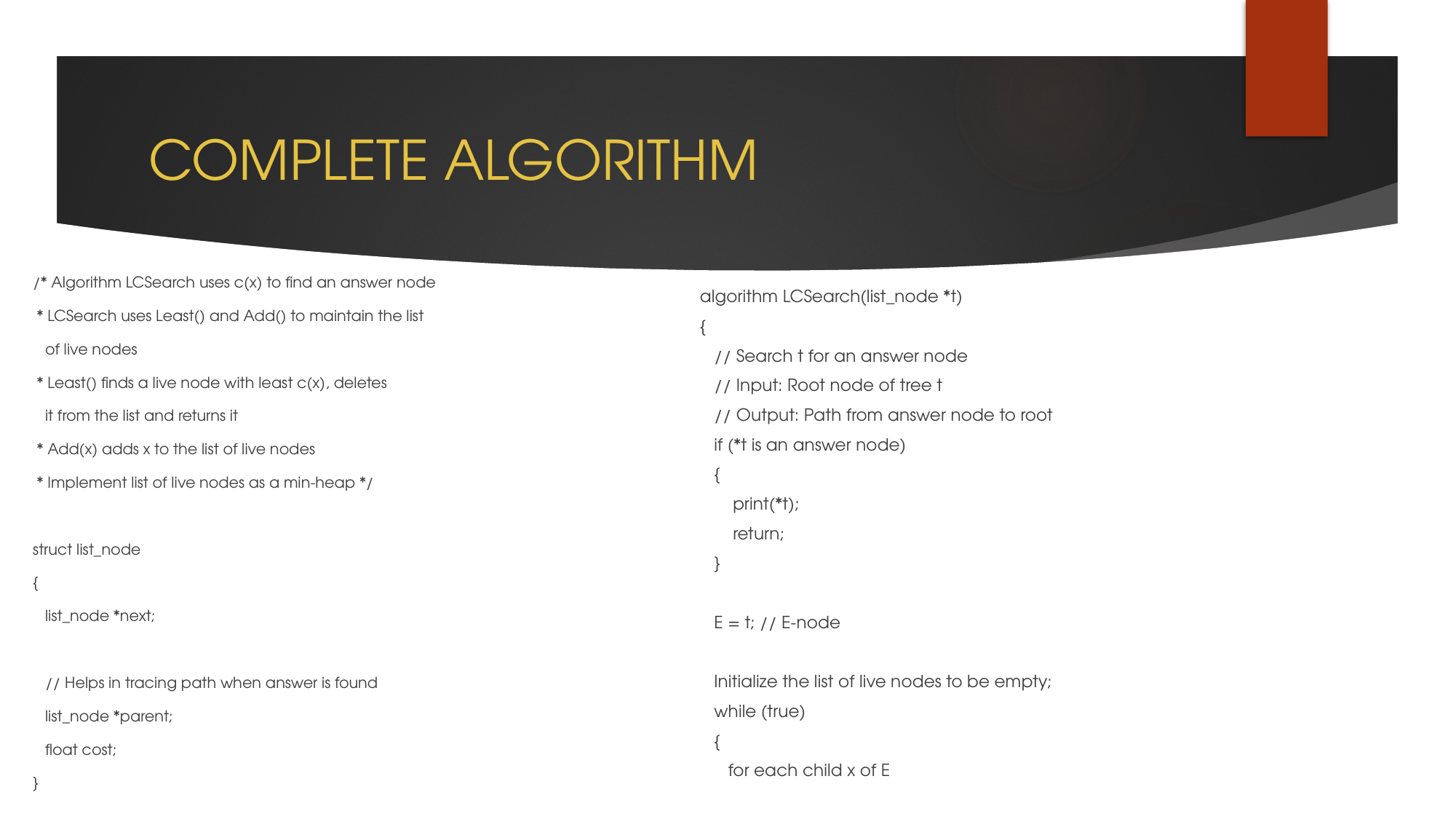

# COMPLETE ALGORITHM
/* Algorithm LCSearch uses c(x) to find an answer node
 * LCSearch uses Least() and Add() to maintain the list
   of live nodes
 * Least() finds a live node with least c(x), deletes
   it from the list and returns it
 * Add(x) adds x to the list of live nodes
 * Implement list of live nodes as a min-heap */

struct list_node
{
   list_node *next;

   // Helps in tracing path when answer is found
   list_node *parent;
   float cost;
}
algorithm LCSearch(list_node *t)
{
   // Search t for an answer node
   // Input: Root node of tree t
   // Output: Path from answer node to root
   if (*t is an answer node)
   {
       print(*t);
       return;
   }

   E = t; // E-node

   Initialize the list of live nodes to be empty;
   while (true)
   {
      for each child x of E